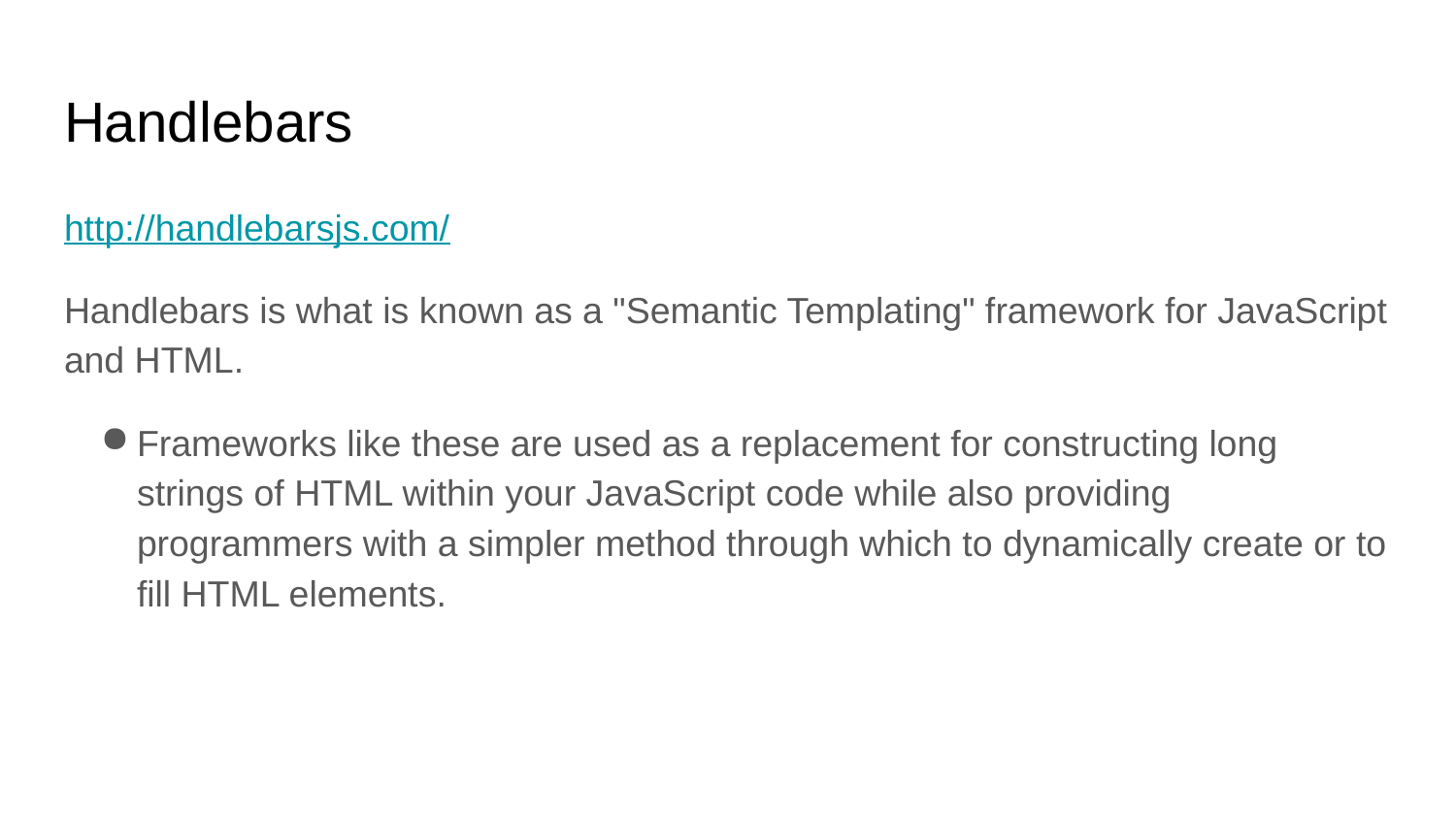

# Handlebars
http://handlebarsjs.com/
Handlebars is what is known as a "Semantic Templating" framework for JavaScript and HTML.
Frameworks like these are used as a replacement for constructing long strings of HTML within your JavaScript code while also providing programmers with a simpler method through which to dynamically create or to fill HTML elements.